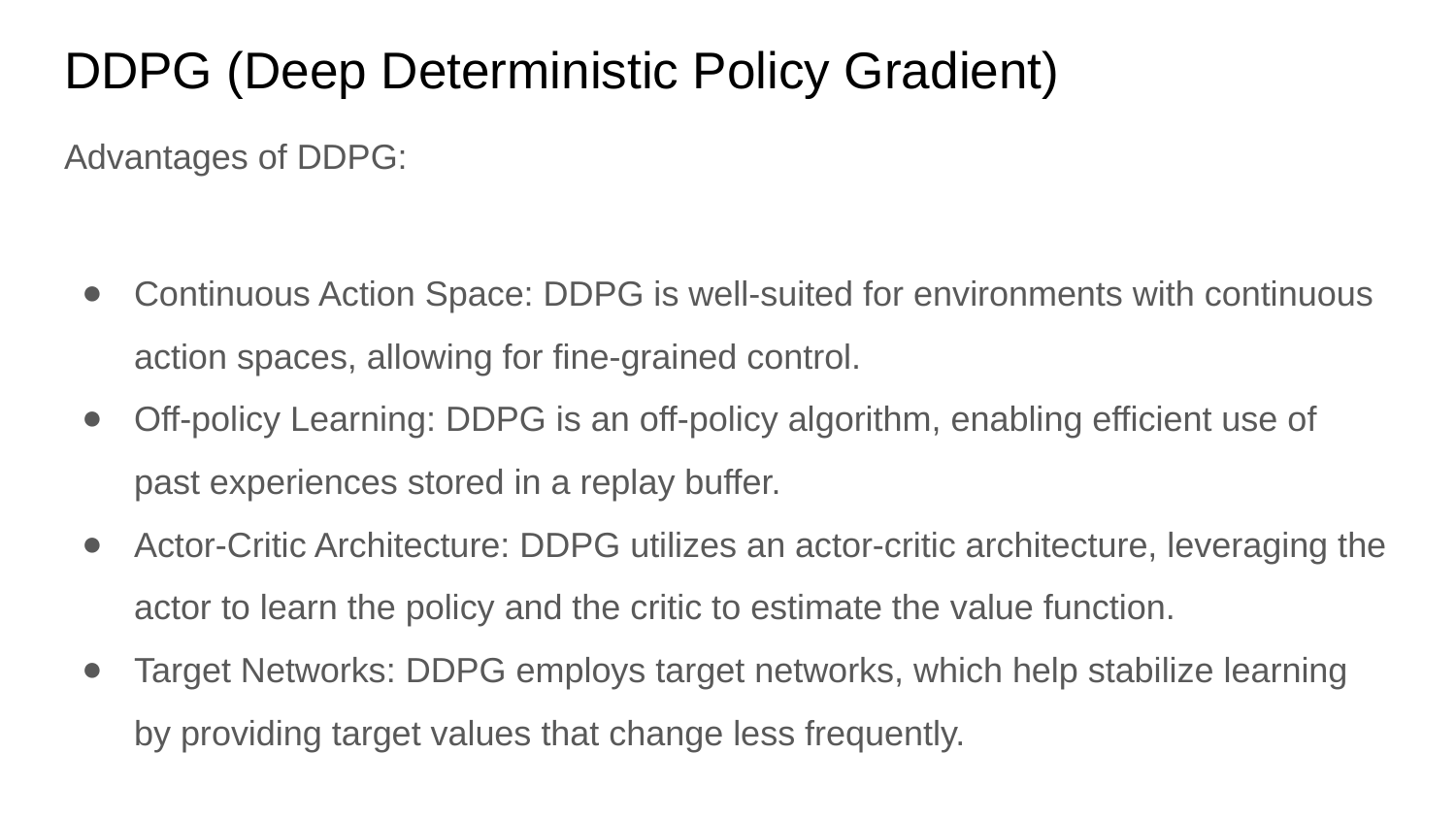

# DDPG (Deep Deterministic Policy Gradient)
Advantages of DDPG:

Continuous Action Space: DDPG is well-suited for environments with continuous action spaces, allowing for fine-grained control.
Off-policy Learning: DDPG is an off-policy algorithm, enabling efficient use of past experiences stored in a replay buffer.
Actor-Critic Architecture: DDPG utilizes an actor-critic architecture, leveraging the actor to learn the policy and the critic to estimate the value function.
Target Networks: DDPG employs target networks, which help stabilize learning by providing target values that change less frequently.